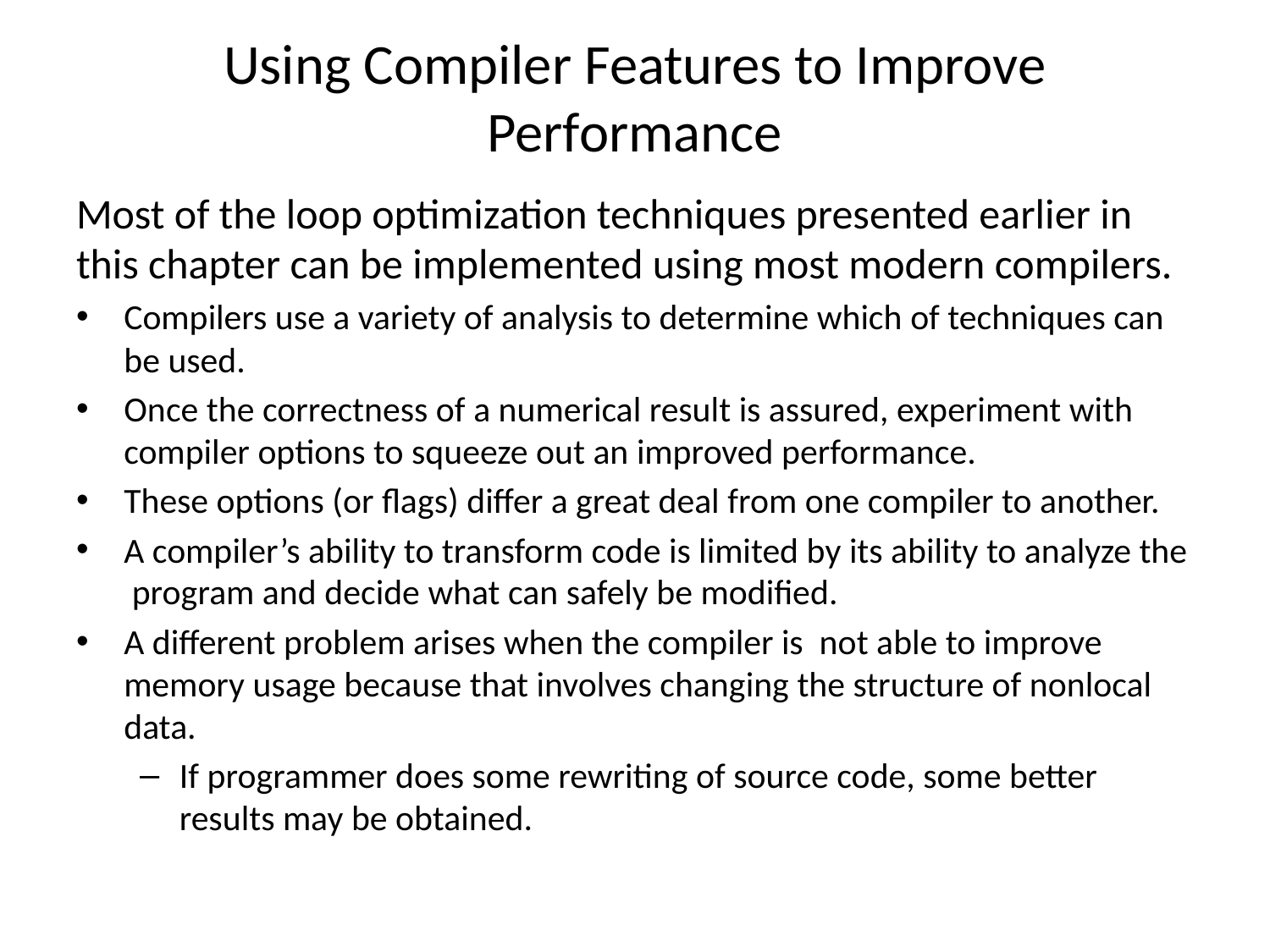

# Using Compiler Features to Improve Performance
Most of the loop optimization techniques presented earlier in this chapter can be implemented using most modern compilers.
Compilers use a variety of analysis to determine which of techniques can be used.
Once the correctness of a numerical result is assured, experiment with compiler options to squeeze out an improved performance.
These options (or flags) differ a great deal from one compiler to another.
A compiler’s ability to transform code is limited by its ability to analyze the  program and decide what can safely be modified.
A different problem arises when the compiler is  not able to improve memory usage because that involves changing the structure of nonlocal data.
If programmer does some rewriting of source code, some better results may be obtained.